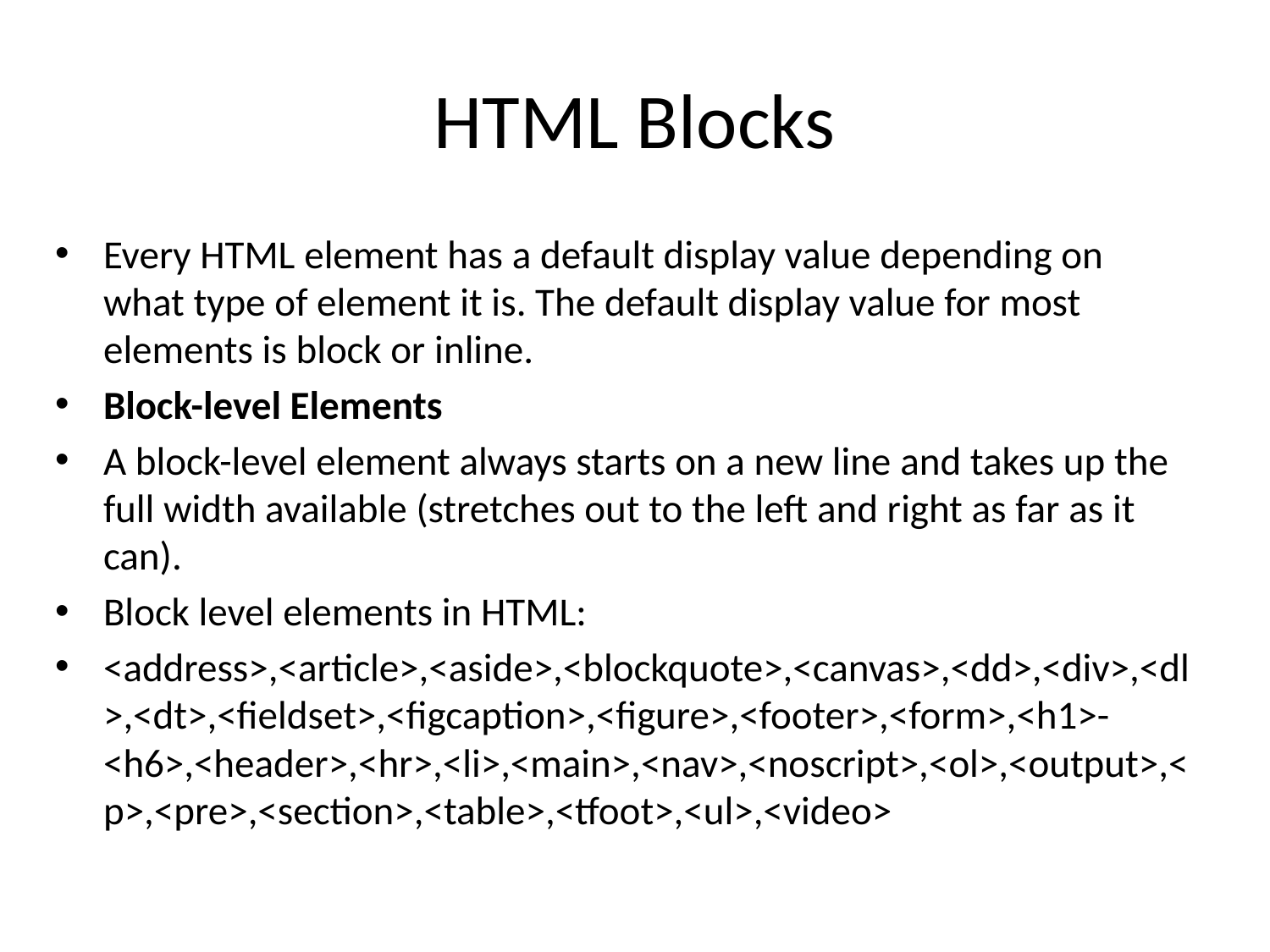

# HTML Blocks
Every HTML element has a default display value depending on what type of element it is. The default display value for most elements is block or inline.
Block-level Elements
A block-level element always starts on a new line and takes up the full width available (stretches out to the left and right as far as it can).
Block level elements in HTML:
<address>,<article>,<aside>,<blockquote>,<canvas>,<dd>,<div>,<dl>,<dt>,<fieldset>,<figcaption>,<figure>,<footer>,<form>,<h1>-<h6>,<header>,<hr>,<li>,<main>,<nav>,<noscript>,<ol>,<output>,<p>,<pre>,<section>,<table>,<tfoot>,<ul>,<video>